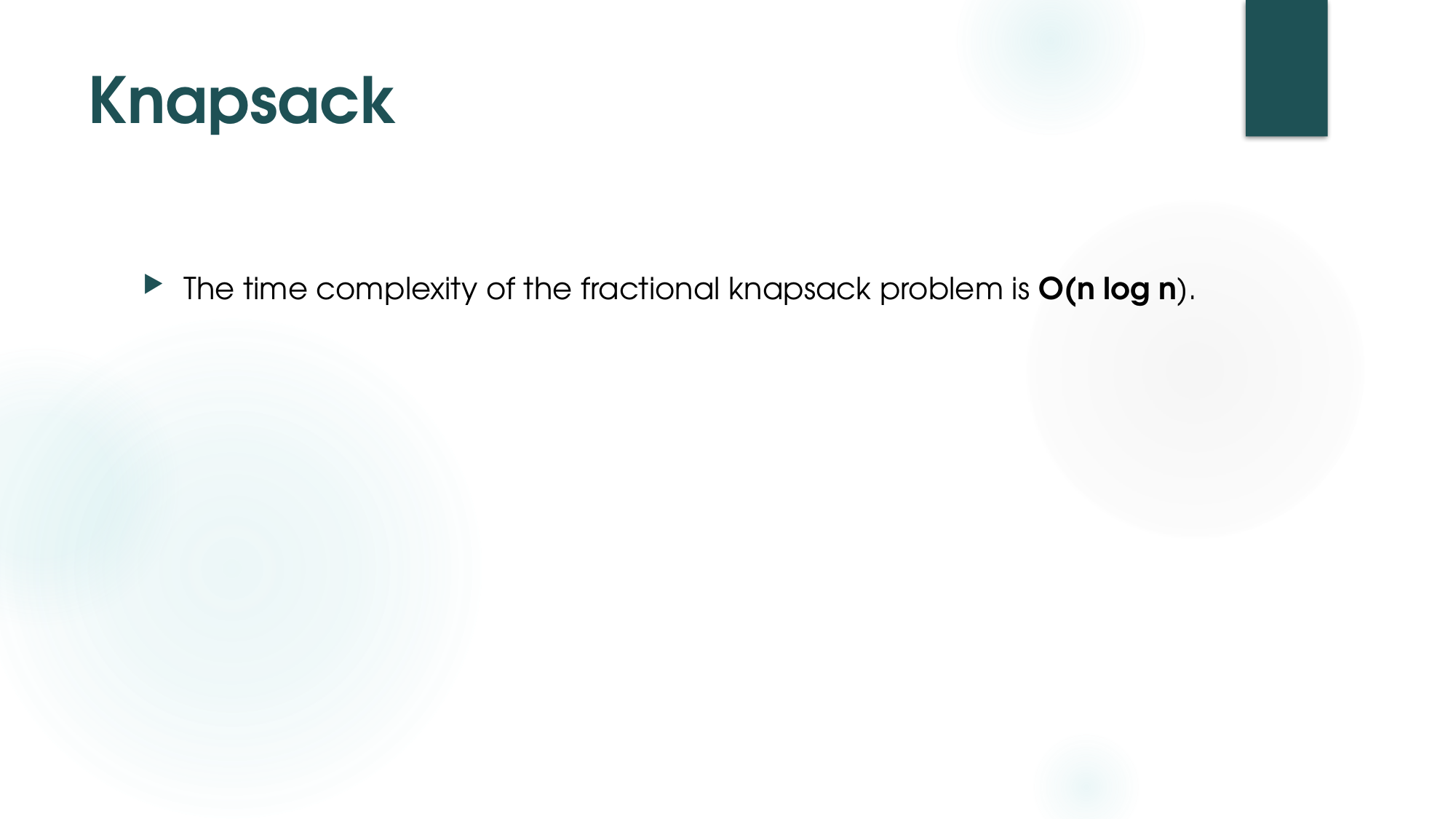

# Knapsack
The time complexity of the fractional knapsack problem is O(n log n).